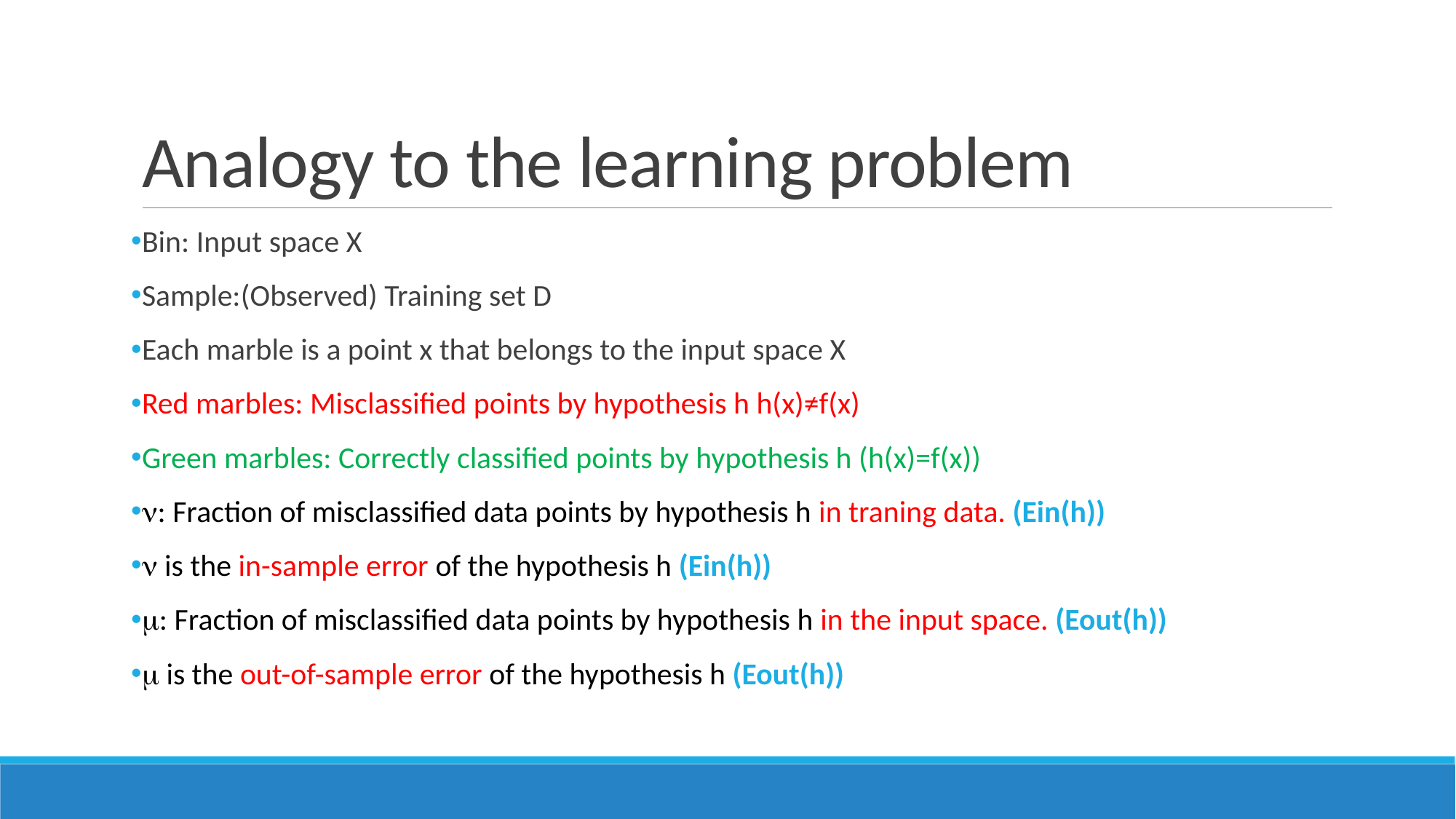

# Analogy to the learning problem
Bin: Input space X
Sample:(Observed) Training set D
Each marble is a point x that belongs to the input space X
Red marbles: Misclassified points by hypothesis h h(x)≠f(x)
Green marbles: Correctly classified points by hypothesis h (h(x)=f(x))
ν: Fraction of misclassified data points by hypothesis h in traning data. (Ein(h))
ν is the in-sample error of the hypothesis h (Ein(h))
μ: Fraction of misclassified data points by hypothesis h in the input space. (Eout(h))
μ is the out-of-sample error of the hypothesis h (Eout(h))